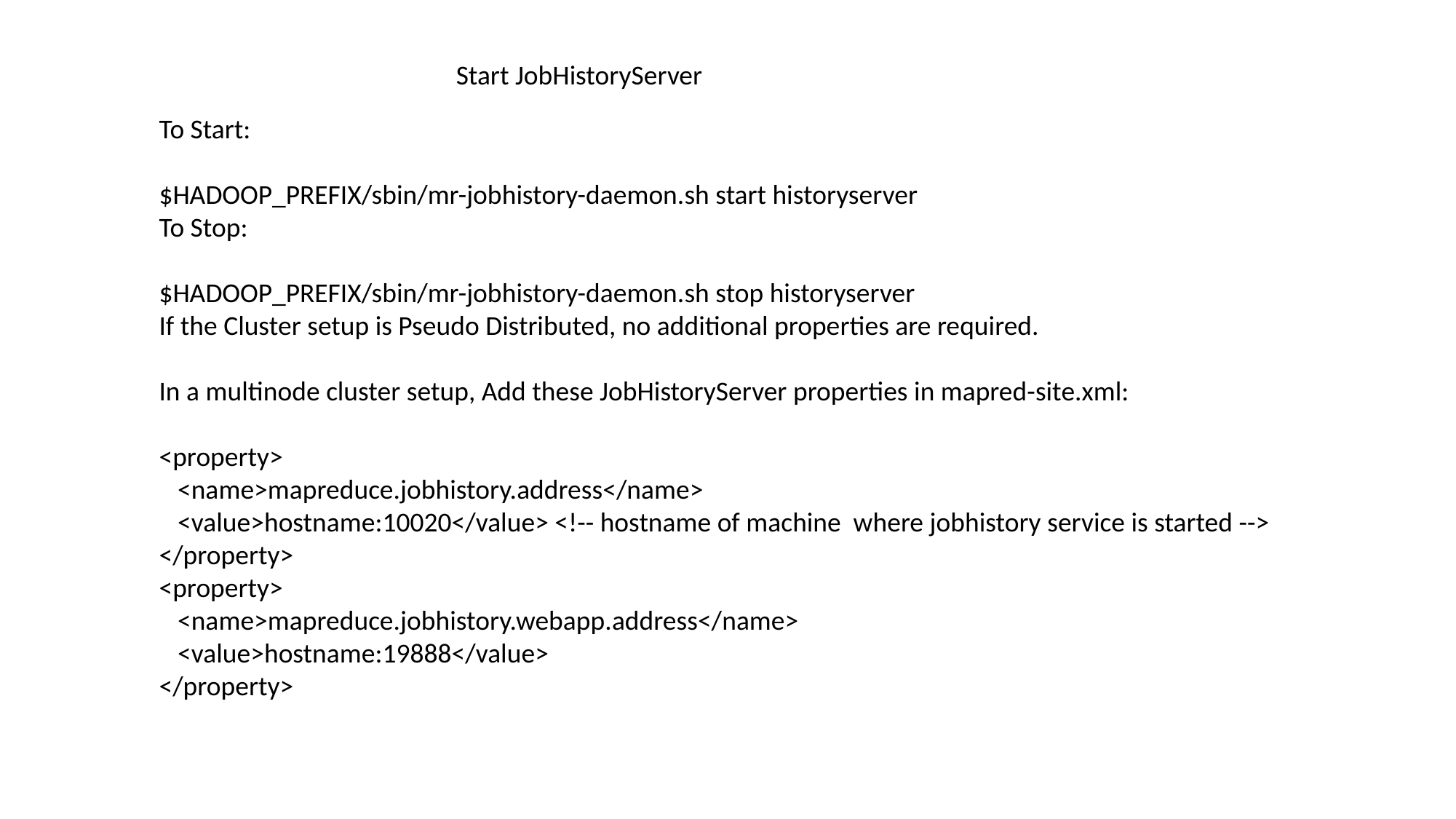

Start JobHistoryServer
To Start:

$HADOOP_PREFIX/sbin/mr-jobhistory-daemon.sh start historyserver
To Stop:

$HADOOP_PREFIX/sbin/mr-jobhistory-daemon.sh stop historyserver
If the Cluster setup is Pseudo Distributed, no additional properties are required.

In a multinode cluster setup, Add these JobHistoryServer properties in mapred-site.xml:

<property>
   <name>mapreduce.jobhistory.address</name>
   <value>hostname:10020</value> <!-- hostname of machine  where jobhistory service is started -->
</property>
<property>
   <name>mapreduce.jobhistory.webapp.address</name>
   <value>hostname:19888</value>
</property>